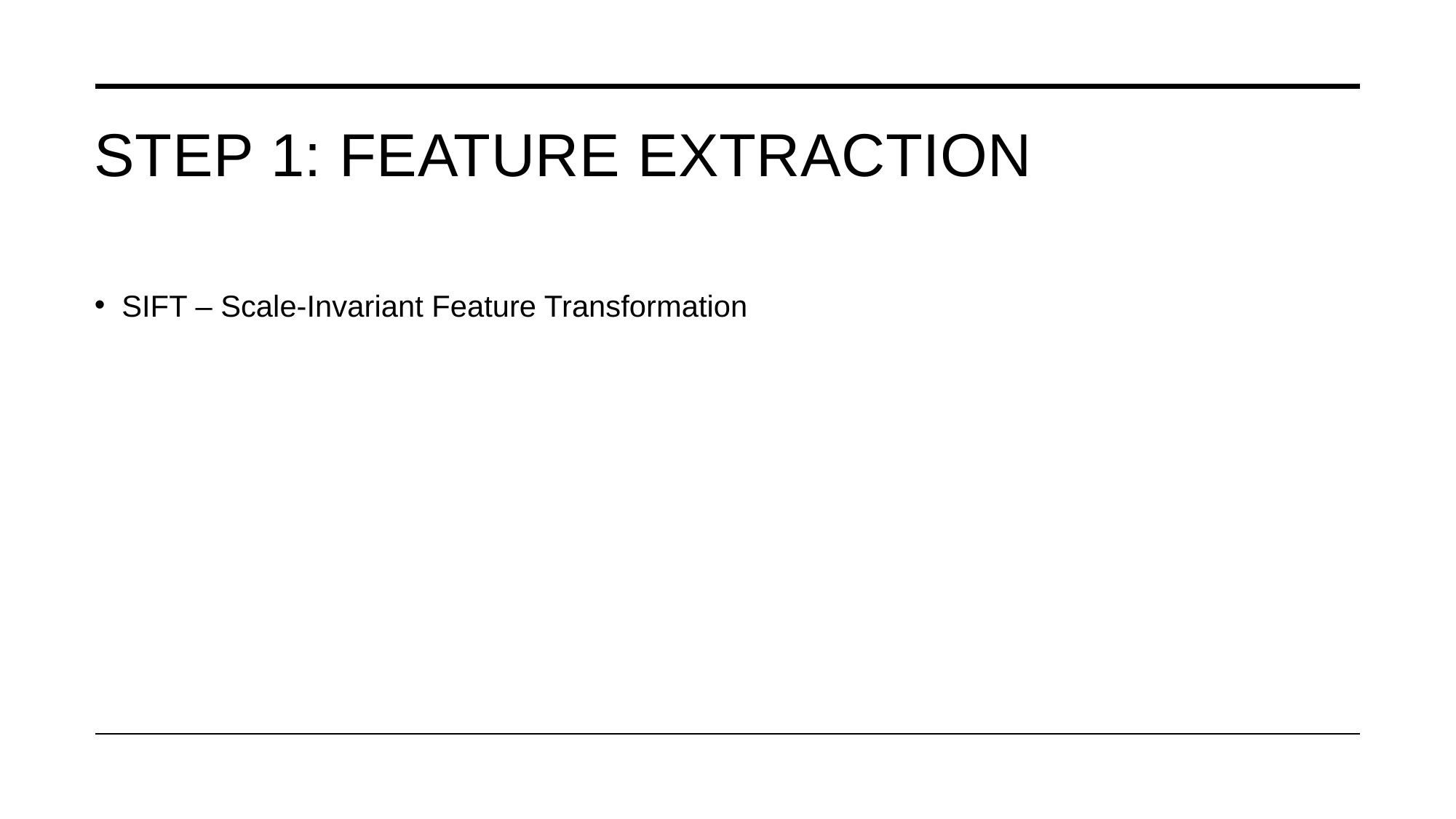

# Step 1: Feature extraction
SIFT – Scale-Invariant Feature Transformation